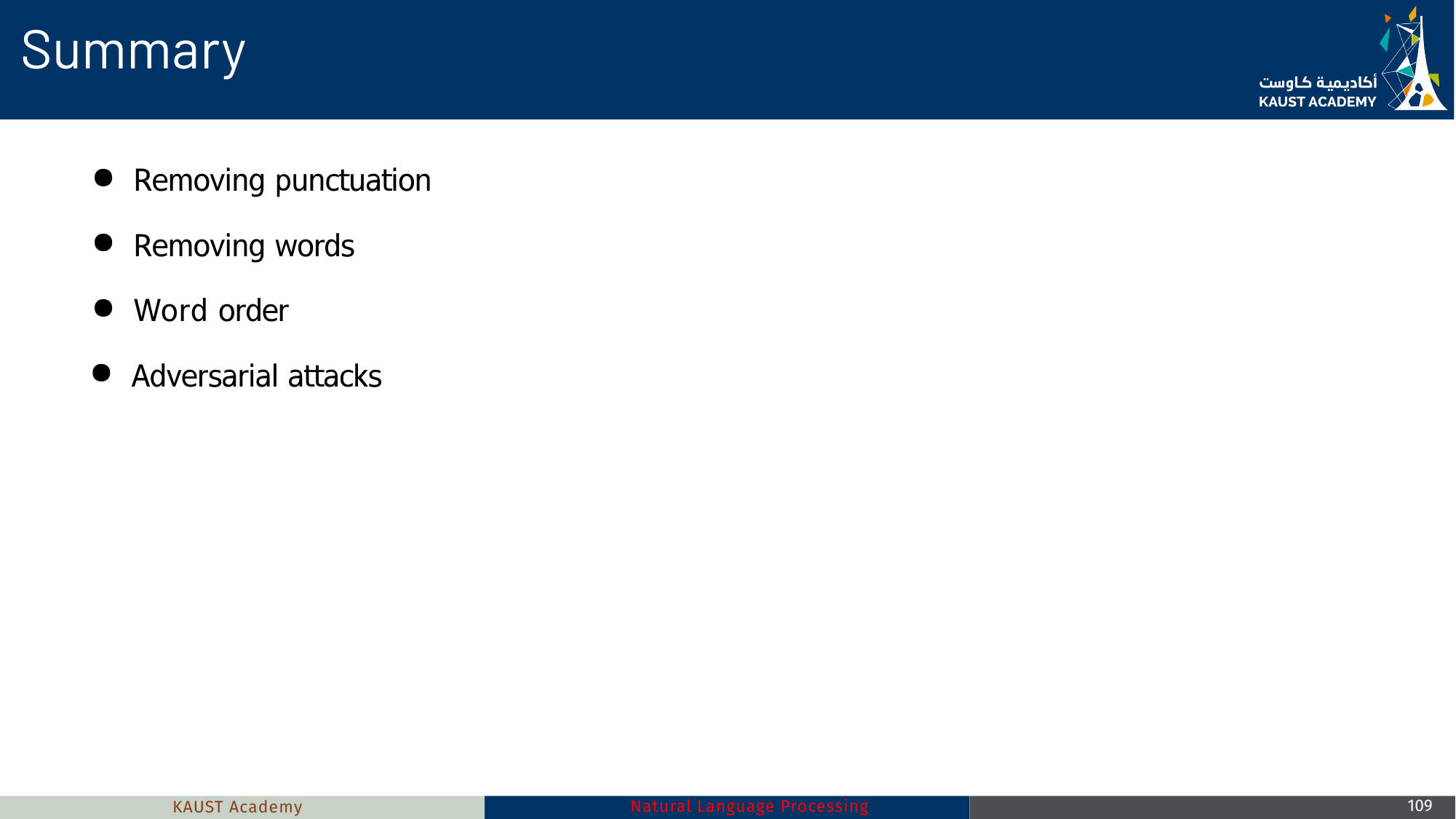

# Summary
Removing punctuation
Removing words
Word order
Adversarial attacks